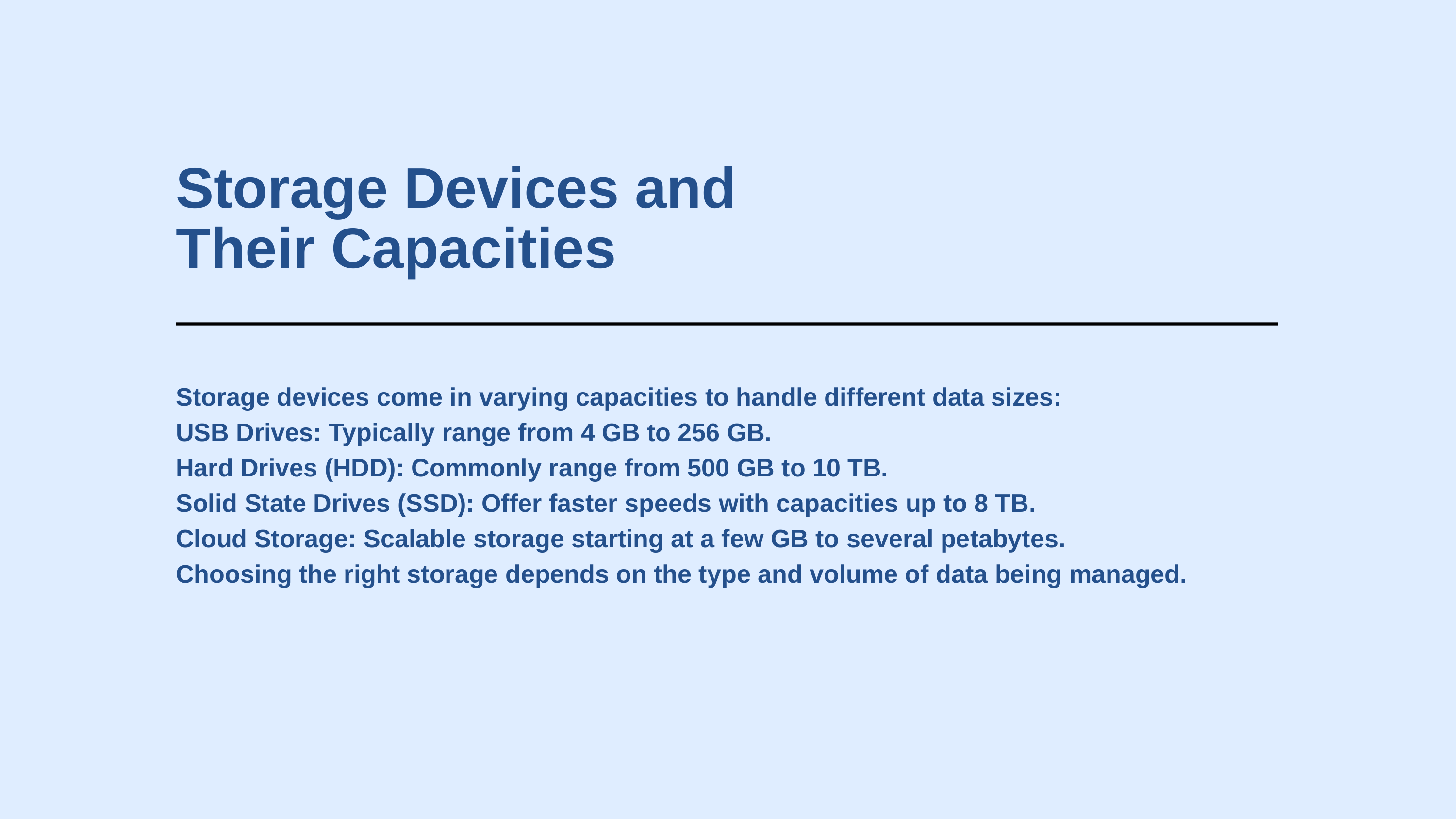

Storage Devices and Their Capacities

Storage devices come in varying capacities to handle different data sizes:
USB Drives: Typically range from 4 GB to 256 GB.
Hard Drives (HDD): Commonly range from 500 GB to 10 TB.
Solid State Drives (SSD): Offer faster speeds with capacities up to 8 TB.
Cloud Storage: Scalable storage starting at a few GB to several petabytes.
Choosing the right storage depends on the type and volume of data being managed.